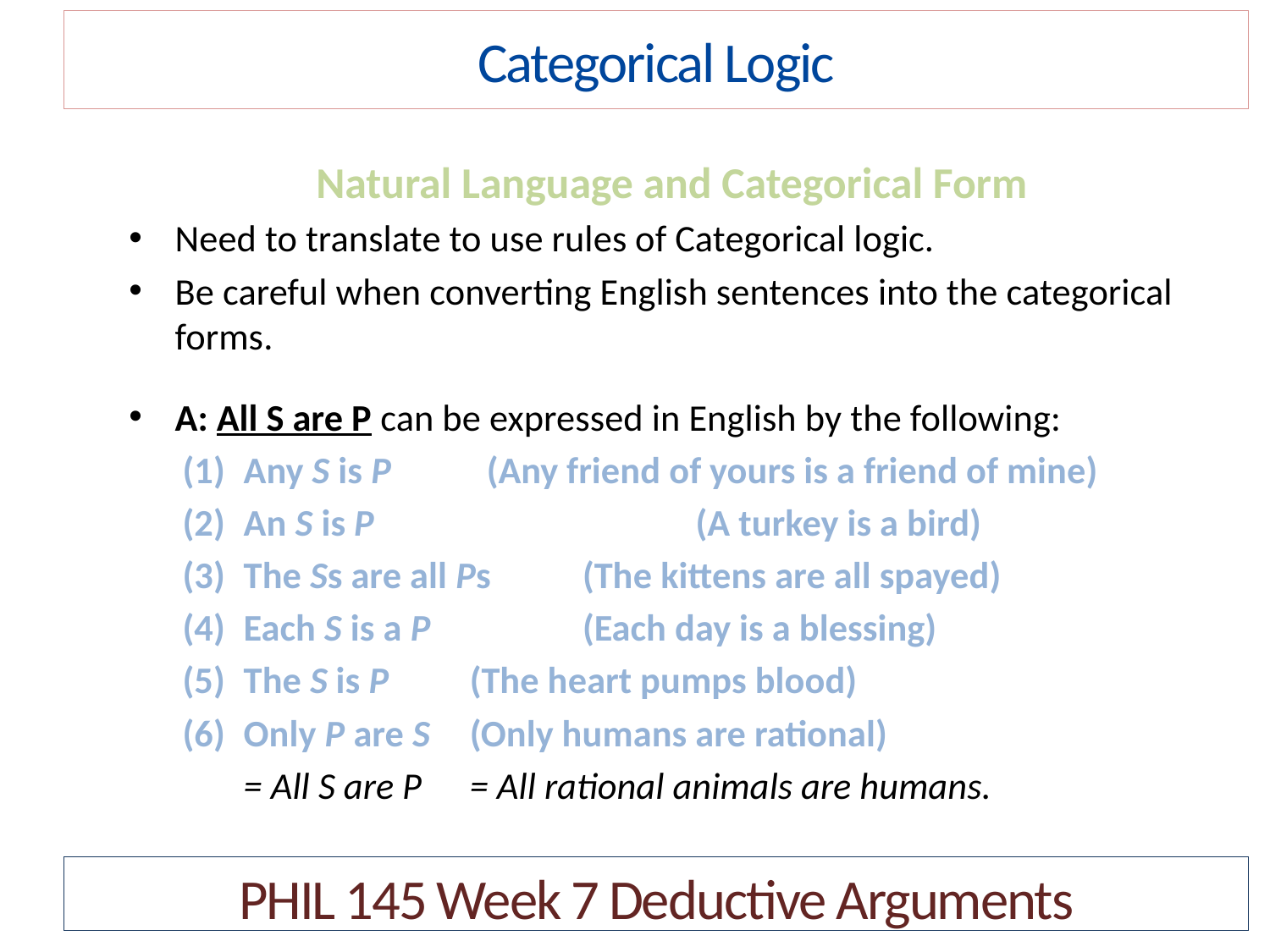

Categorical Logic
Natural Language and Categorical Form
Need to translate to use rules of Categorical logic.
Be careful when converting English sentences into the categorical forms.

A: All S are P can be expressed in English by the following:
Any S is P       	  (Any friend of yours is a friend of mine)
An S is P              	 	(A turkey is a bird)
The Ss are all Ps  	(The kittens are all spayed)
Each S is a P        	(Each day is a blessing)
The S is P		(The heart pumps blood)
Only P are S		(Only humans are rational)
		= All S are P		= All rational animals are humans.
PHIL 145 Week 7 Deductive Arguments